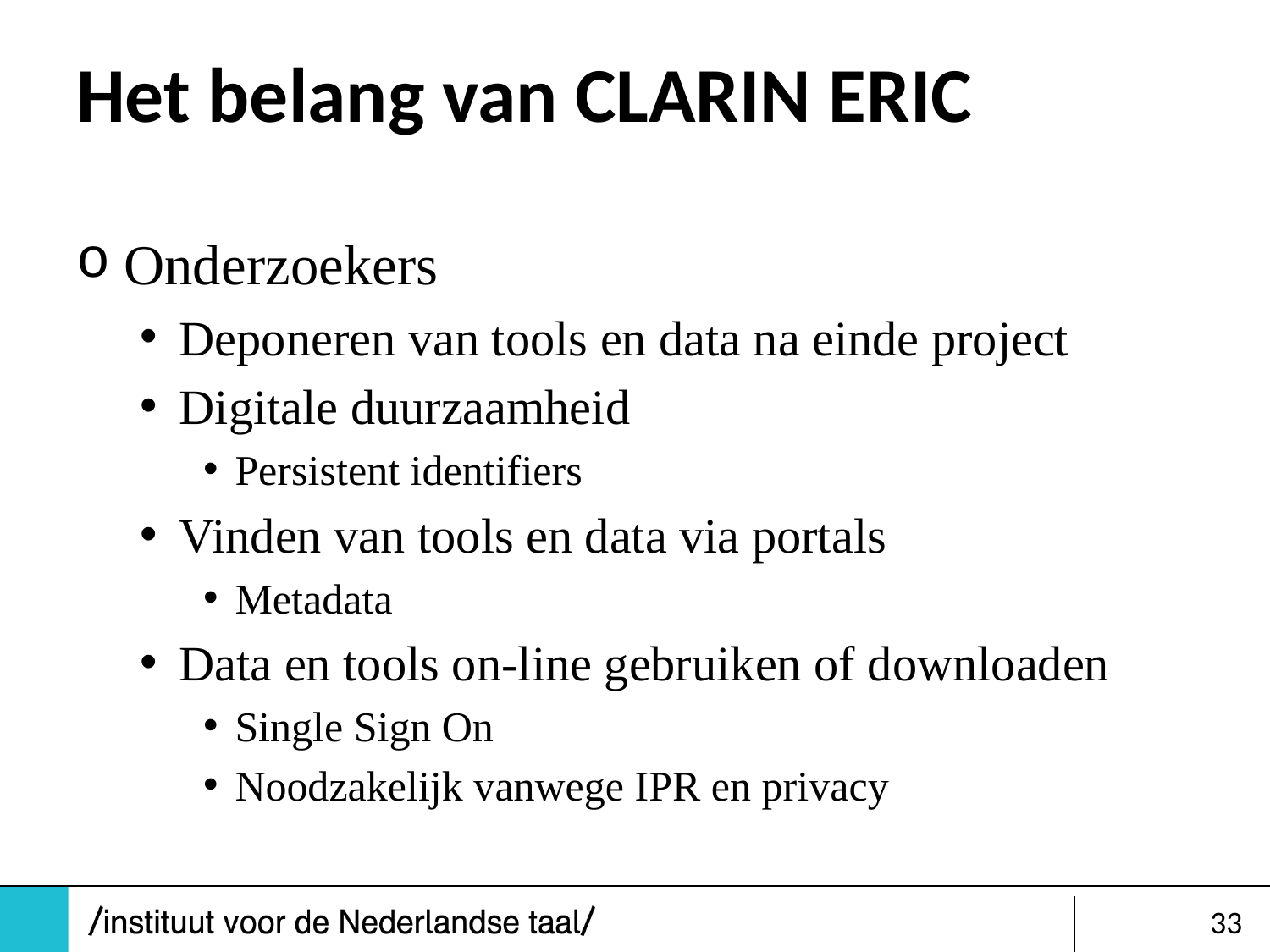

# Het belang van CLARIN ERIC
Onderzoekers
Deponeren van tools en data na einde project
Digitale duurzaamheid
Persistent identifiers
Vinden van tools en data via portals
Metadata
Data en tools on-line gebruiken of downloaden
Single Sign On
Noodzakelijk vanwege IPR en privacy
33